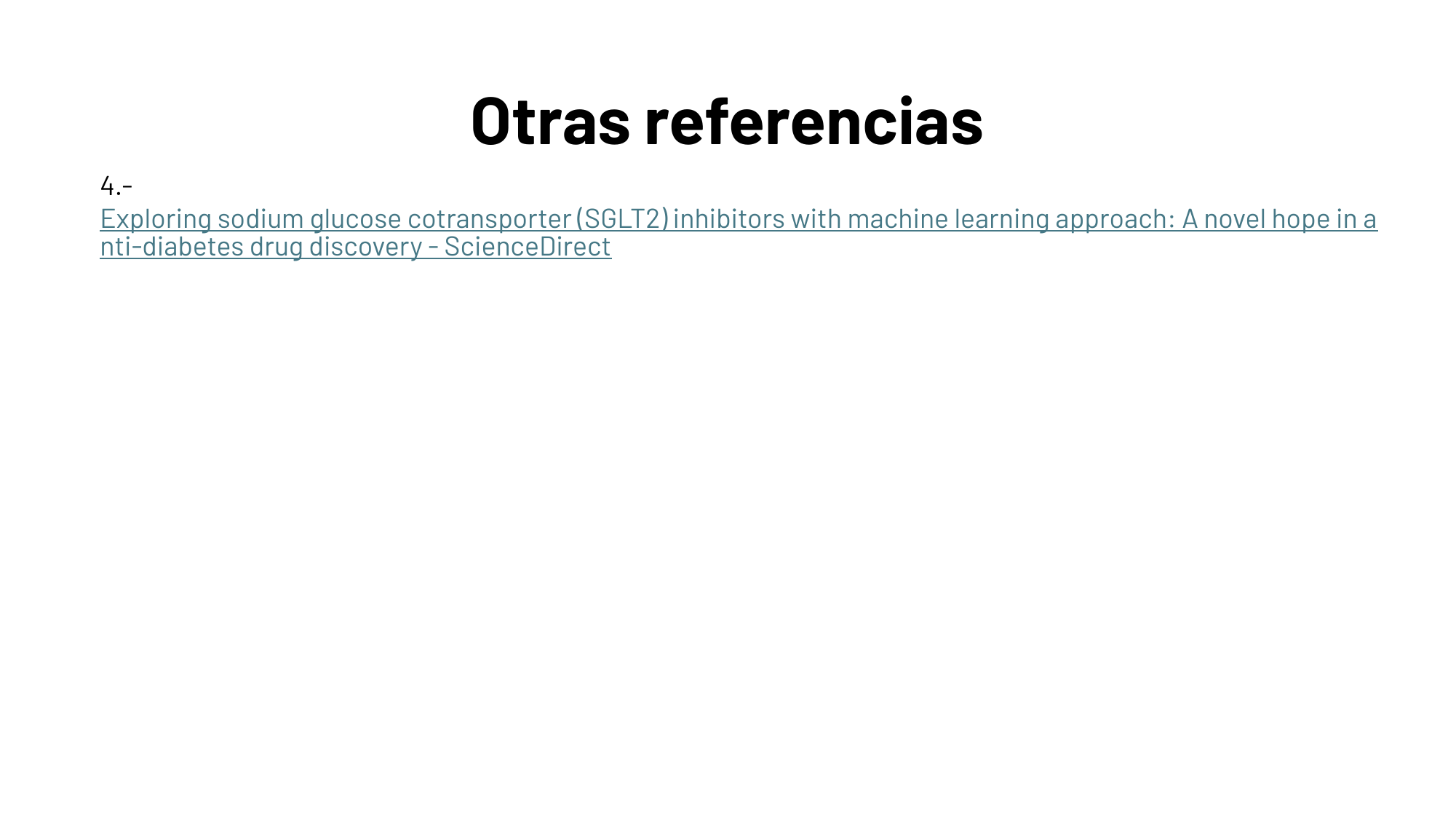

# Otras referencias
4.- Exploring sodium glucose cotransporter (SGLT2) inhibitors with machine learning approach: A novel hope in anti-diabetes drug discovery - ScienceDirect